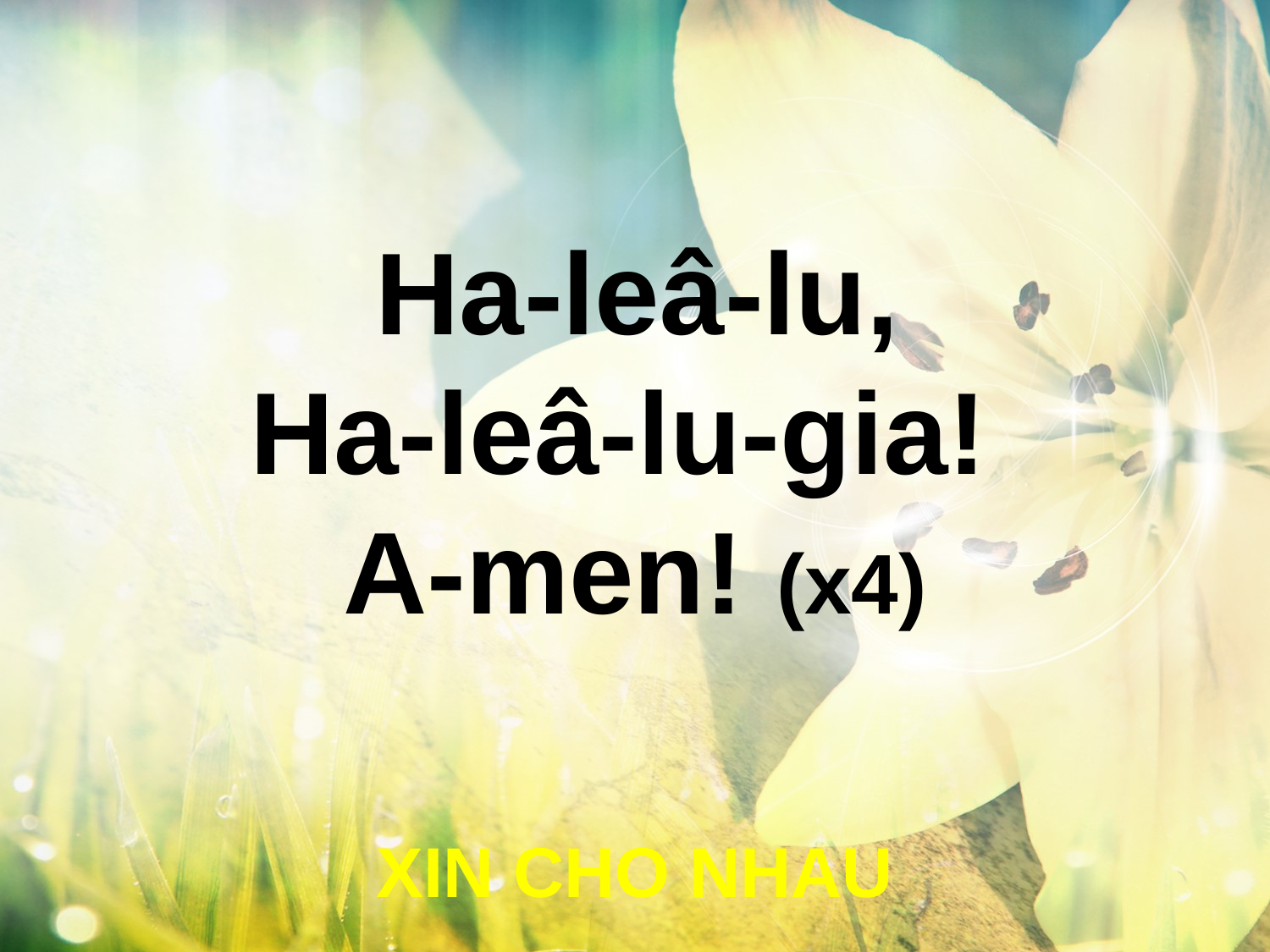

Ha-leâ-lu,
Ha-leâ-lu-gia!
A-men! (x4)
XIN CHO NHAU